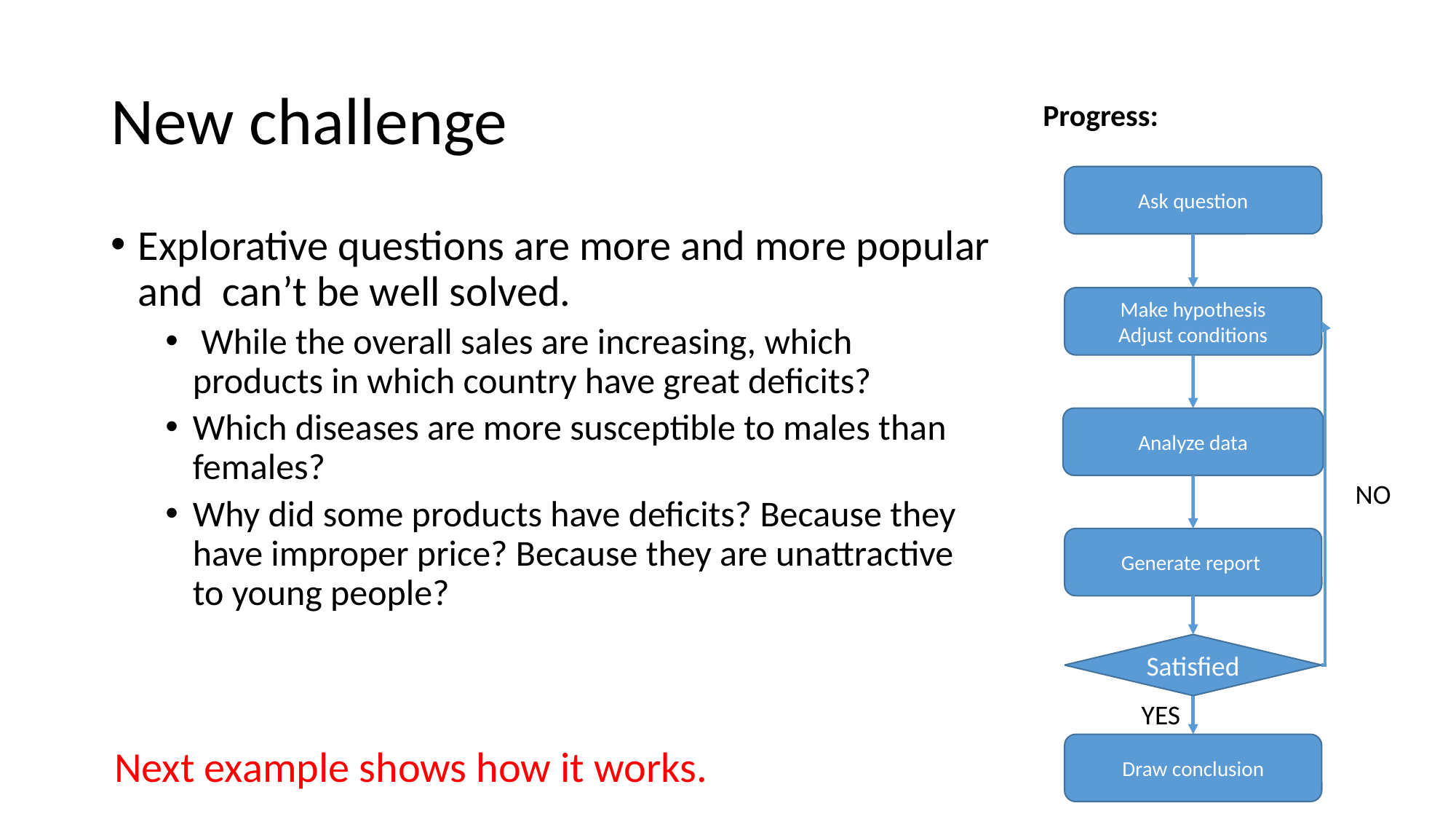

# New challenge
Progress:
Ask question
Explorative questions are more and more popular and  can’t be well solved.
 While the overall sales are increasing, which products in which country have great deficits?
Which diseases are more susceptible to males than females?
Why did some products have deficits? Because they have improper price? Because they are unattractive to young people?

Make hypothesis
Adjust conditions
Analyze data
NO
Generate report
Satisfied
YES
Next example shows how it works.
Draw conclusion